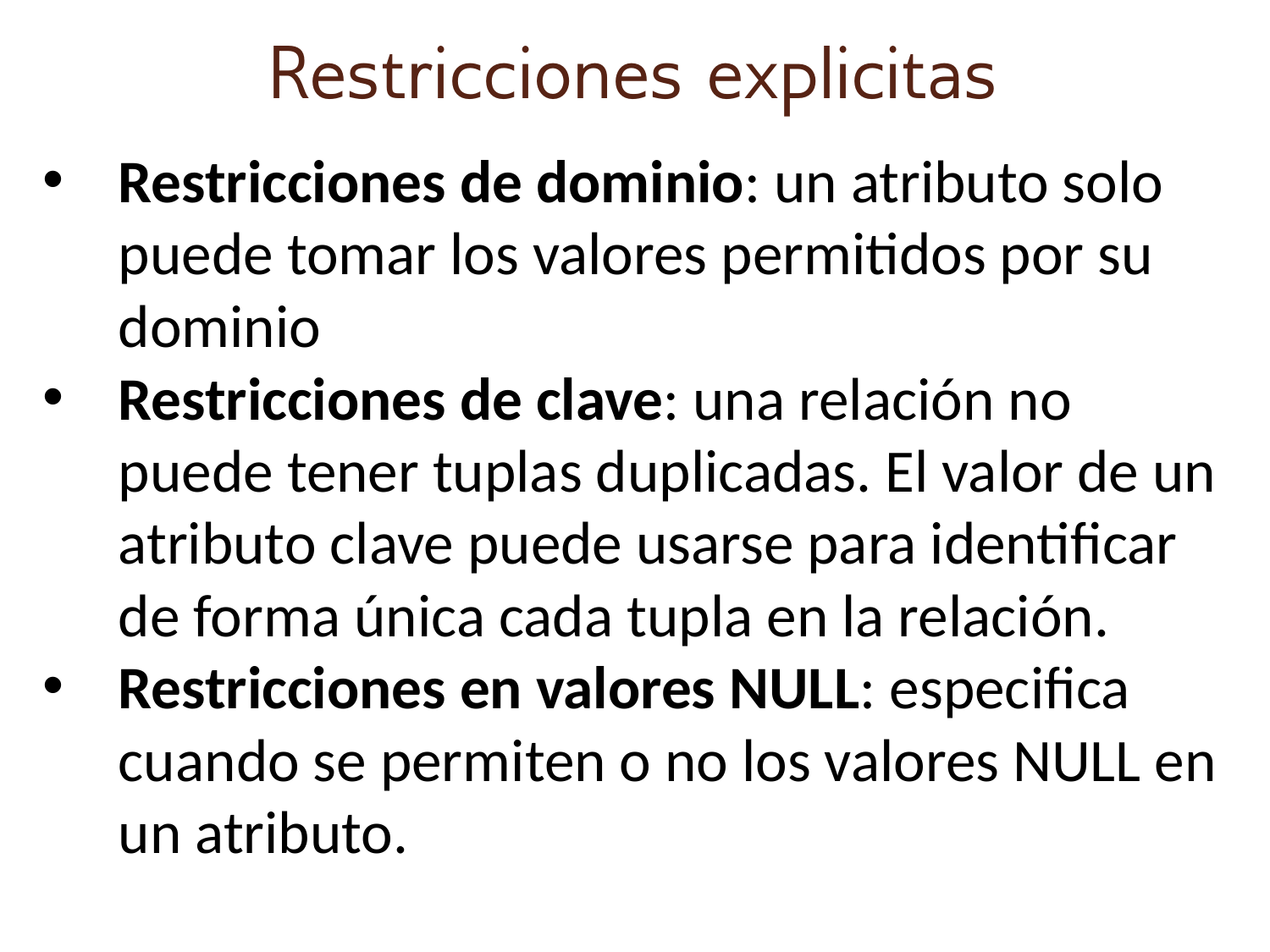

Restricciones explicitas
Restricciones de dominio: un atributo solo puede tomar los valores permitidos por su dominio
Restricciones de clave: una relación no puede tener tuplas duplicadas. El valor de un atributo clave puede usarse para identificar de forma única cada tupla en la relación.
Restricciones en valores NULL: especifica cuando se permiten o no los valores NULL en un atributo.